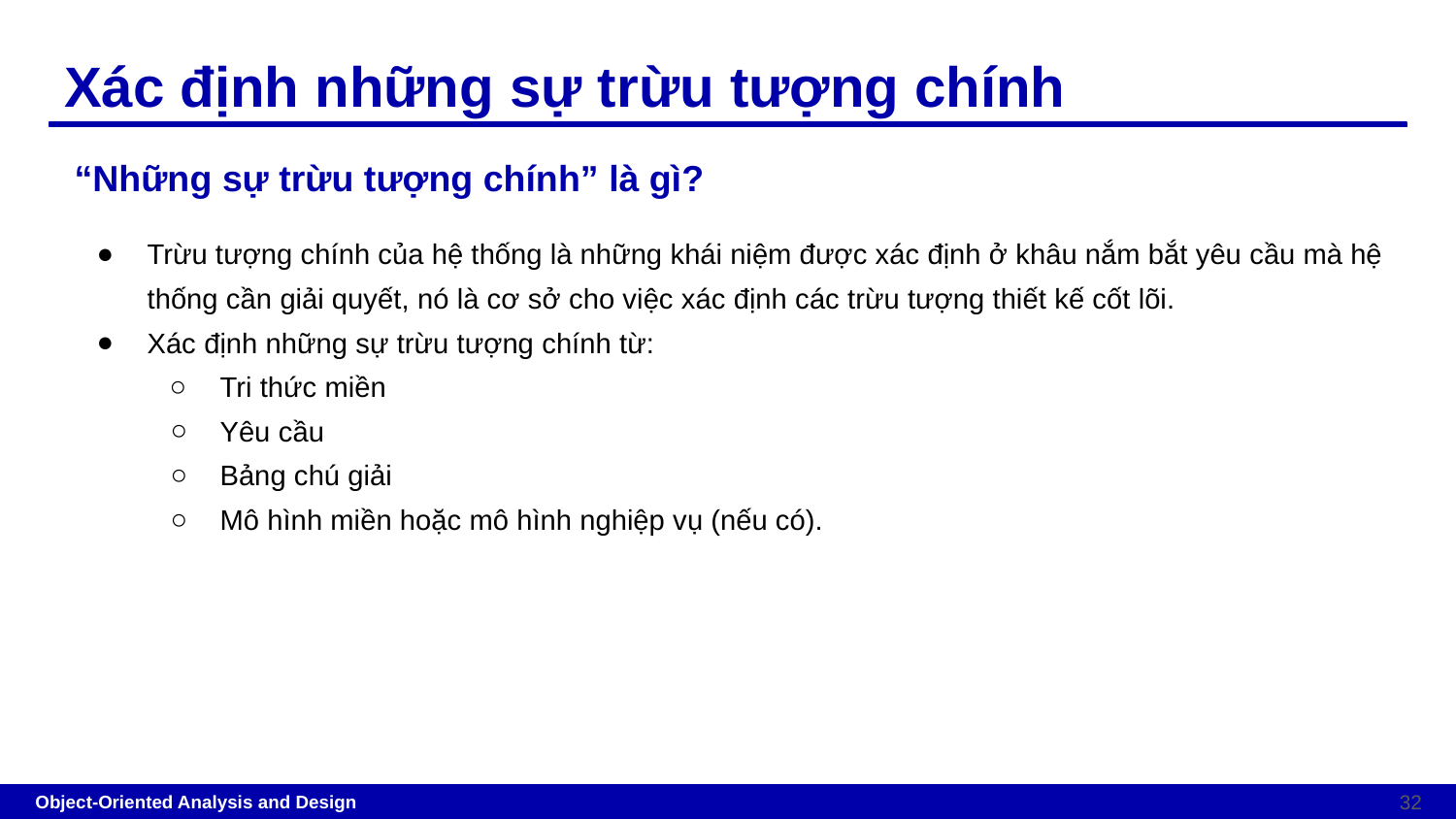

# Xác định những sự trừu tượng chính

“Những sự trừu tượng chính” là gì?
Trừu tượng chính của hệ thống là những khái niệm được xác định ở khâu nắm bắt yêu cầu mà hệ thống cần giải quyết, nó là cơ sở cho việc xác định các trừu tượng thiết kế cốt lõi.
Xác định những sự trừu tượng chính từ:
Tri thức miền
Yêu cầu
Bảng chú giải
Mô hình miền hoặc mô hình nghiệp vụ (nếu có).
32
Object-Oriented Analysis and Design